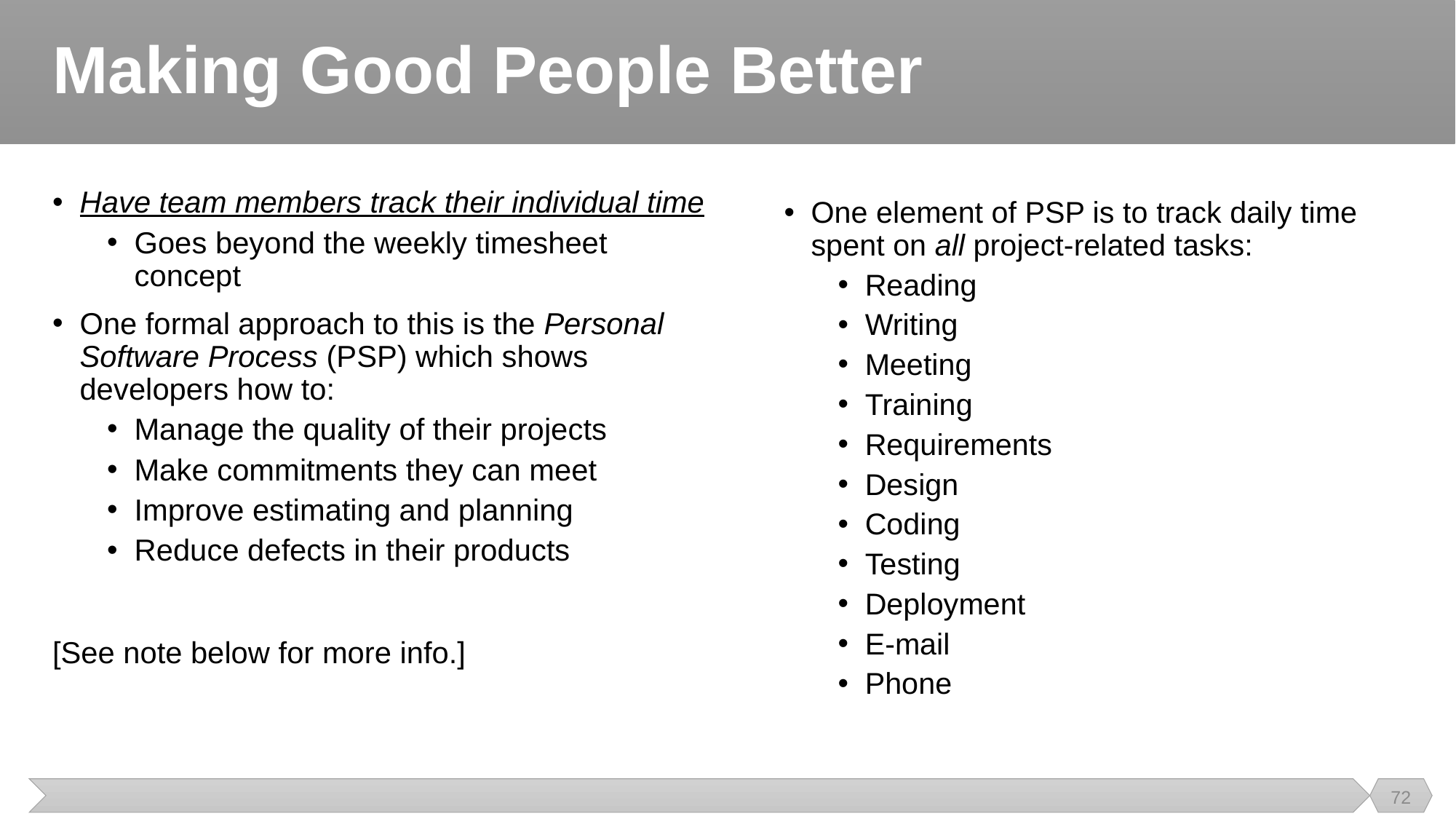

# Making Good People Better
Have team members track their individual time
Goes beyond the weekly timesheet concept
One formal approach to this is the Personal Software Process (PSP) which shows developers how to:
Manage the quality of their projects
Make commitments they can meet
Improve estimating and planning
Reduce defects in their products

[See note below for more info.]
One element of PSP is to track daily time spent on all project-related tasks:
Reading
Writing
Meeting
Training
Requirements
Design
Coding
Testing
Deployment
E-mail
Phone
72